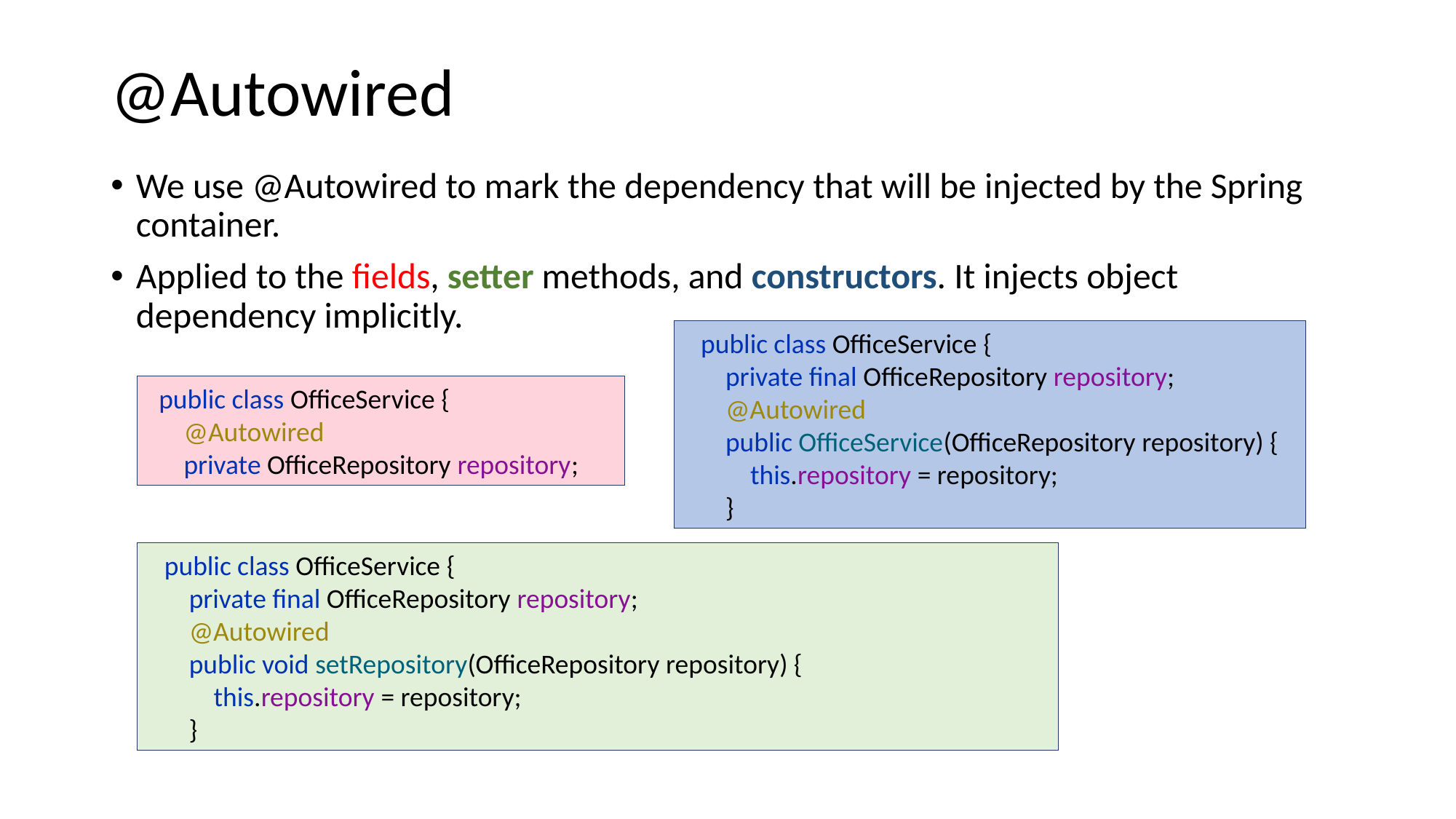

# @Autowired
We use @Autowired to mark the dependency that will be injected by the Spring container.
Applied to the fields, setter methods, and constructors. It injects object dependency implicitly.

public class OfficeService {
    private final OfficeRepository repository;
    @Autowired
    public OfficeService(OfficeRepository repository) {
        this.repository = repository;
    }
public class OfficeService {
    @Autowired
    private OfficeRepository repository;
public class OfficeService {
    private final OfficeRepository repository;
    @Autowired
    public void setRepository(OfficeRepository repository) {
        this.repository = repository;
    }